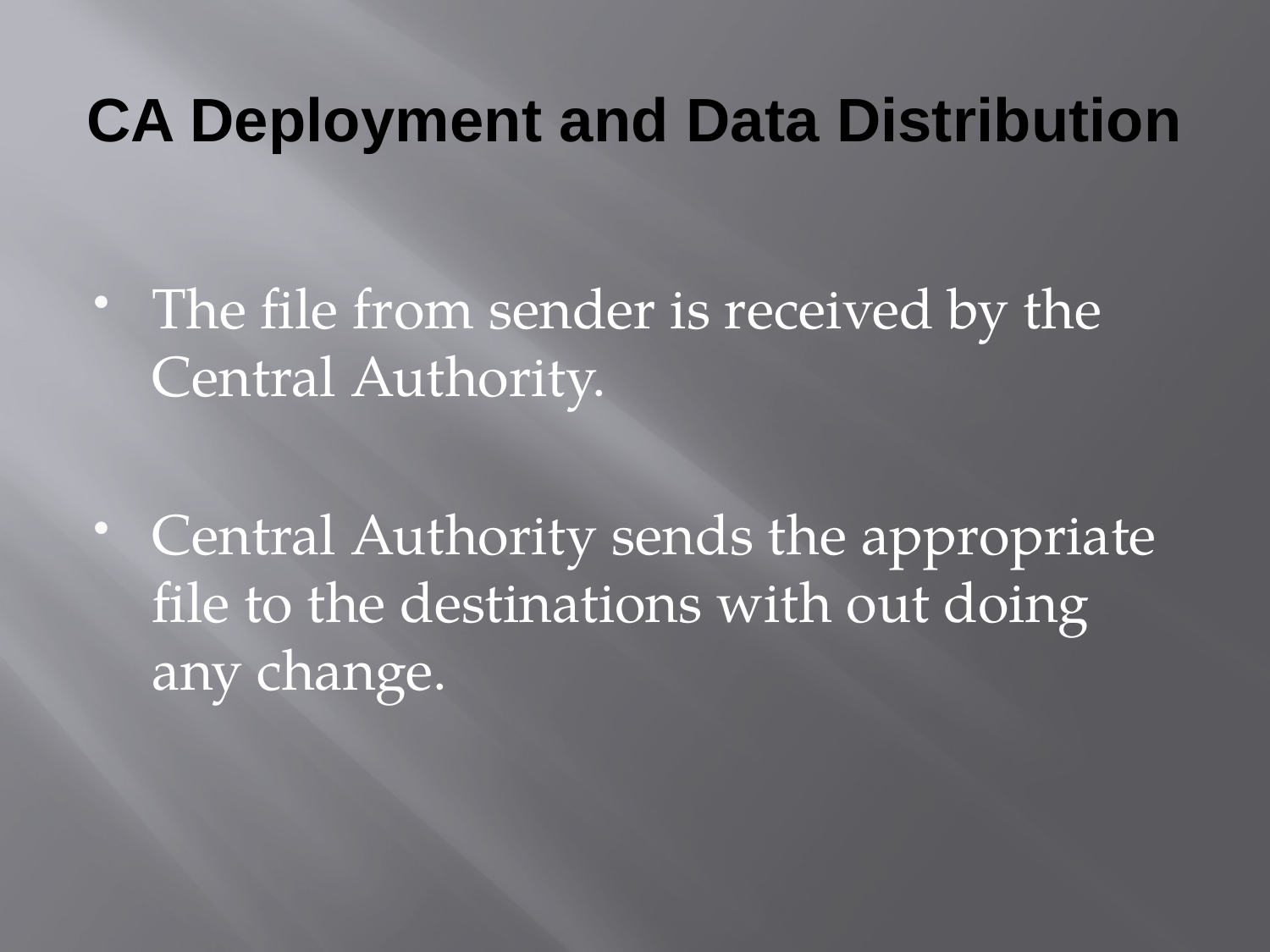

# CA Deployment and Data Distribution
The file from sender is received by the Central Authority.

Central Authority sends the appropriate file to the destinations with out doing any change.